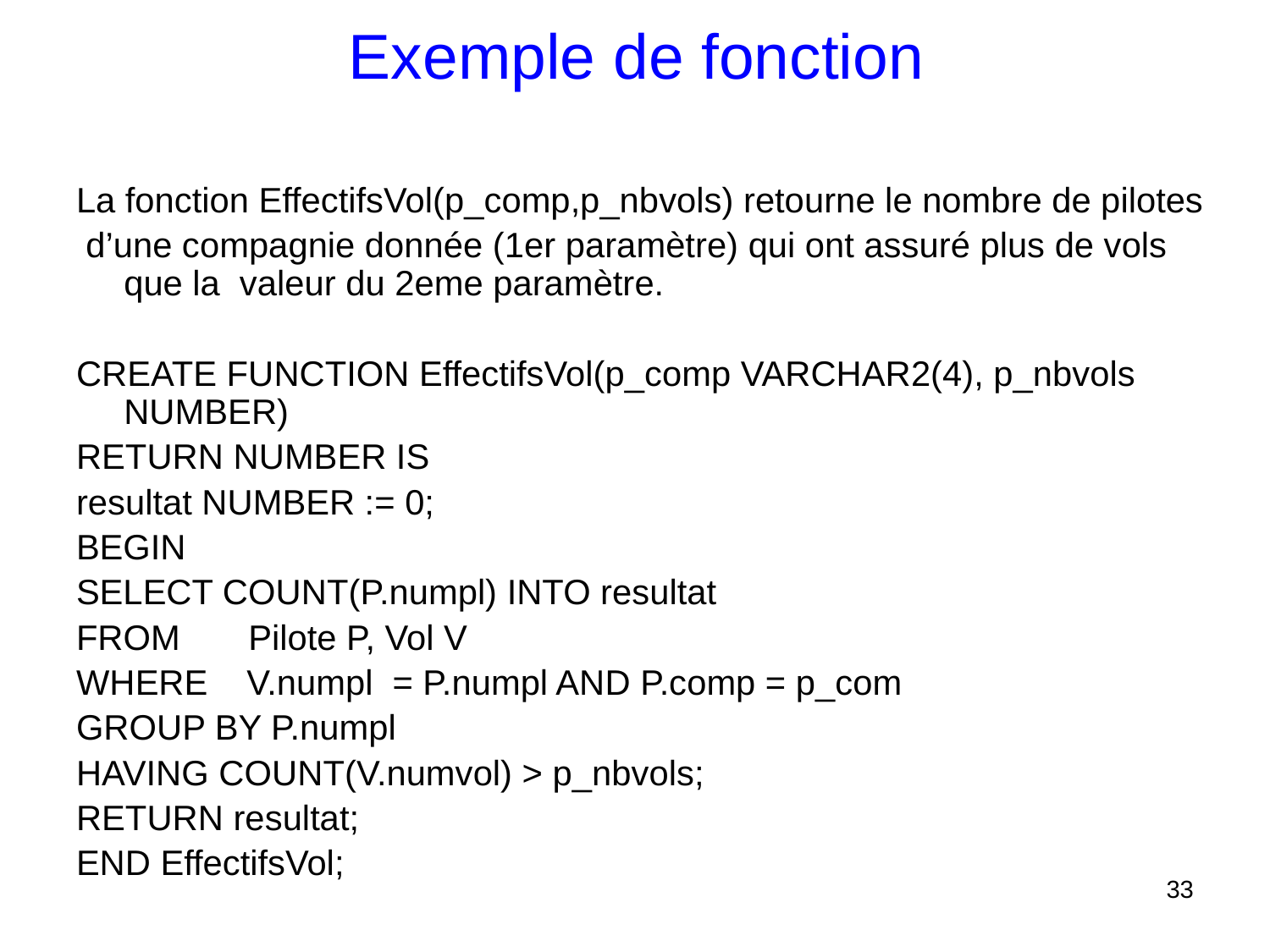

# Exemple de fonction
La fonction EffectifsVol(p_comp,p_nbvols) retourne le nombre de pilotes
 d’une compagnie donnée (1er paramètre) qui ont assuré plus de vols que la  valeur du 2eme paramètre.

CREATE FUNCTION EffectifsVol(p_comp VARCHAR2(4), p_nbvols NUMBER)
RETURN NUMBER IS
resultat NUMBER := 0;
BEGIN
SELECT COUNT(P.numpl) INTO resultat
FROM       Pilote P, Vol V
WHERE    V.numpl  = P.numpl AND P.comp = p_com
GROUP BY P.numpl
HAVING COUNT(V.numvol) > p_nbvols;
RETURN resultat;
END EffectifsVol;
33